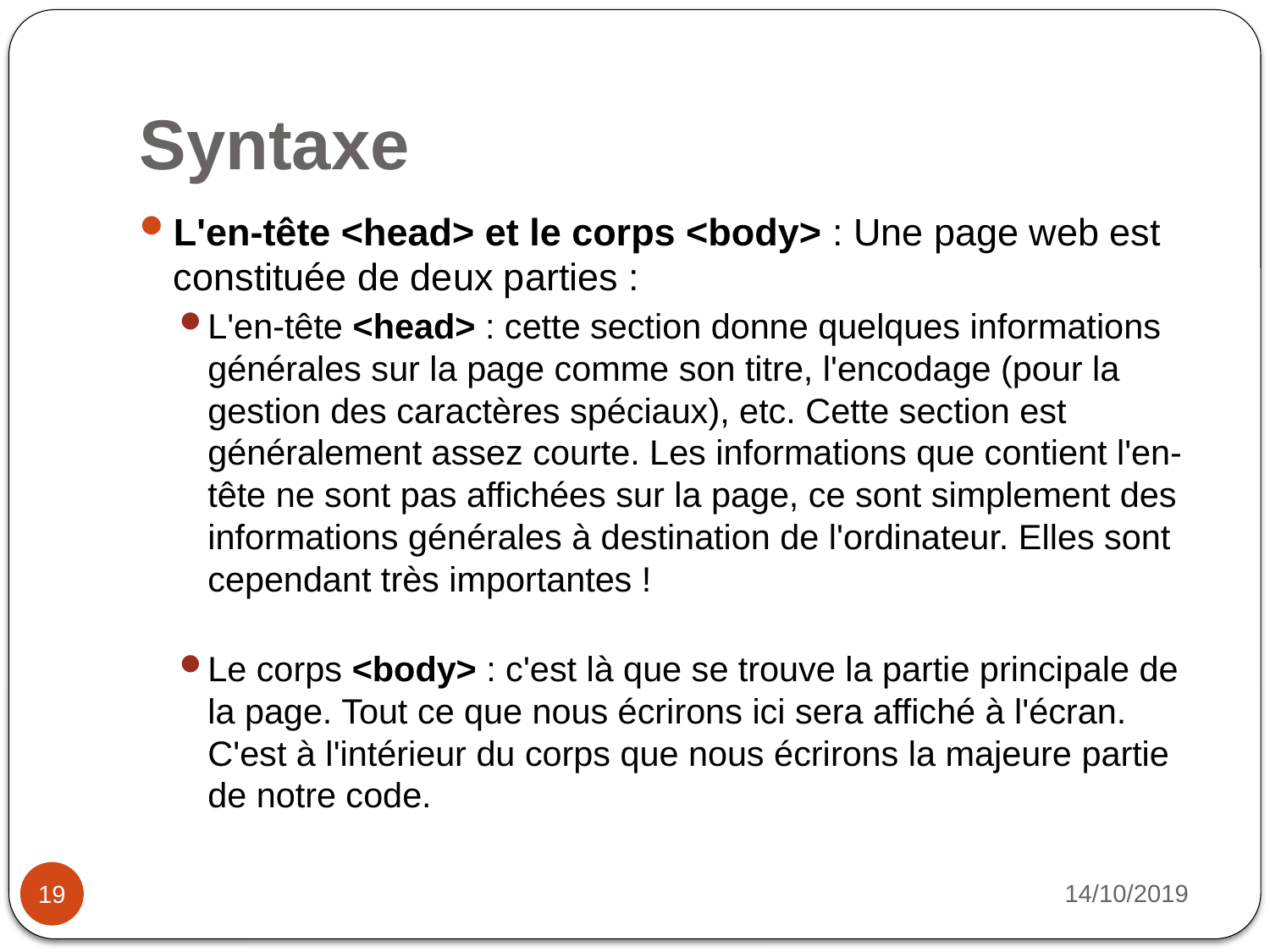

# Syntaxe
L'en-tête <head> et le corps <body> : Une page web est constituée de deux parties :
L'en-tête <head> : cette section donne quelques informations générales sur la page comme son titre, l'encodage (pour la gestion des caractères spéciaux), etc. Cette section est généralement assez courte. Les informations que contient l'en-tête ne sont pas affichées sur la page, ce sont simplement des informations générales à destination de l'ordinateur. Elles sont cependant très importantes !
Le corps <body> : c'est là que se trouve la partie principale de la page. Tout ce que nous écrirons ici sera affiché à l'écran. C'est à l'intérieur du corps que nous écrirons la majeure partie de notre code.
14/10/2019
19